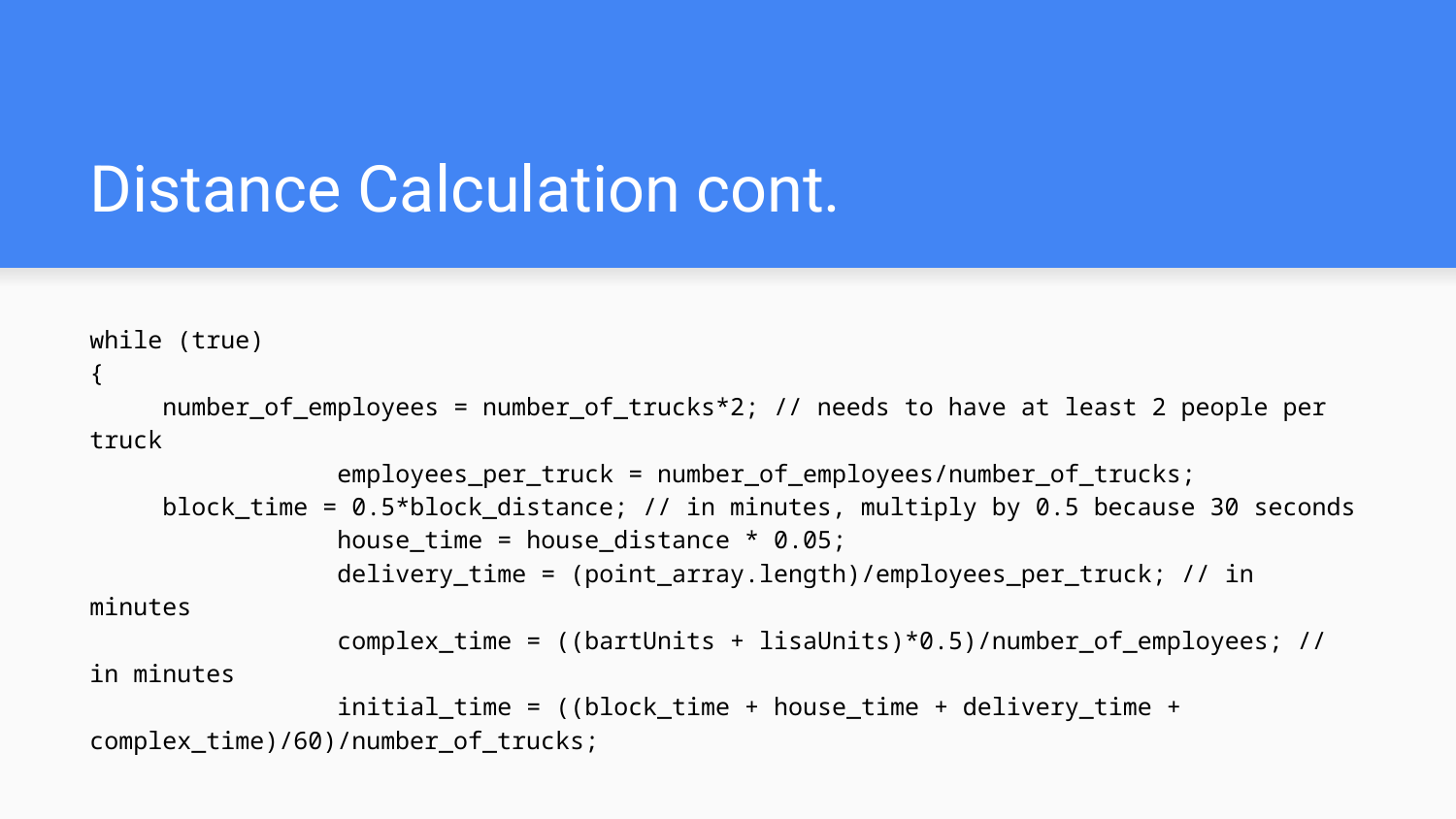

# Distance Calculation cont.
while (true)
{
number_of_employees = number_of_trucks*2; // needs to have at least 2 people per truck
            employees_per_truck = number_of_employees/number_of_trucks;
block_time = 0.5*block_distance; // in minutes, multiply by 0.5 because 30 seconds
            house_time = house_distance * 0.05;
            delivery_time = (point_array.length)/employees_per_truck; // in minutes
            complex_time = ((bartUnits + lisaUnits)*0.5)/number_of_employees; // in minutes
            initial_time = ((block_time + house_time + delivery_time + complex_time)/60)/number_of_trucks;